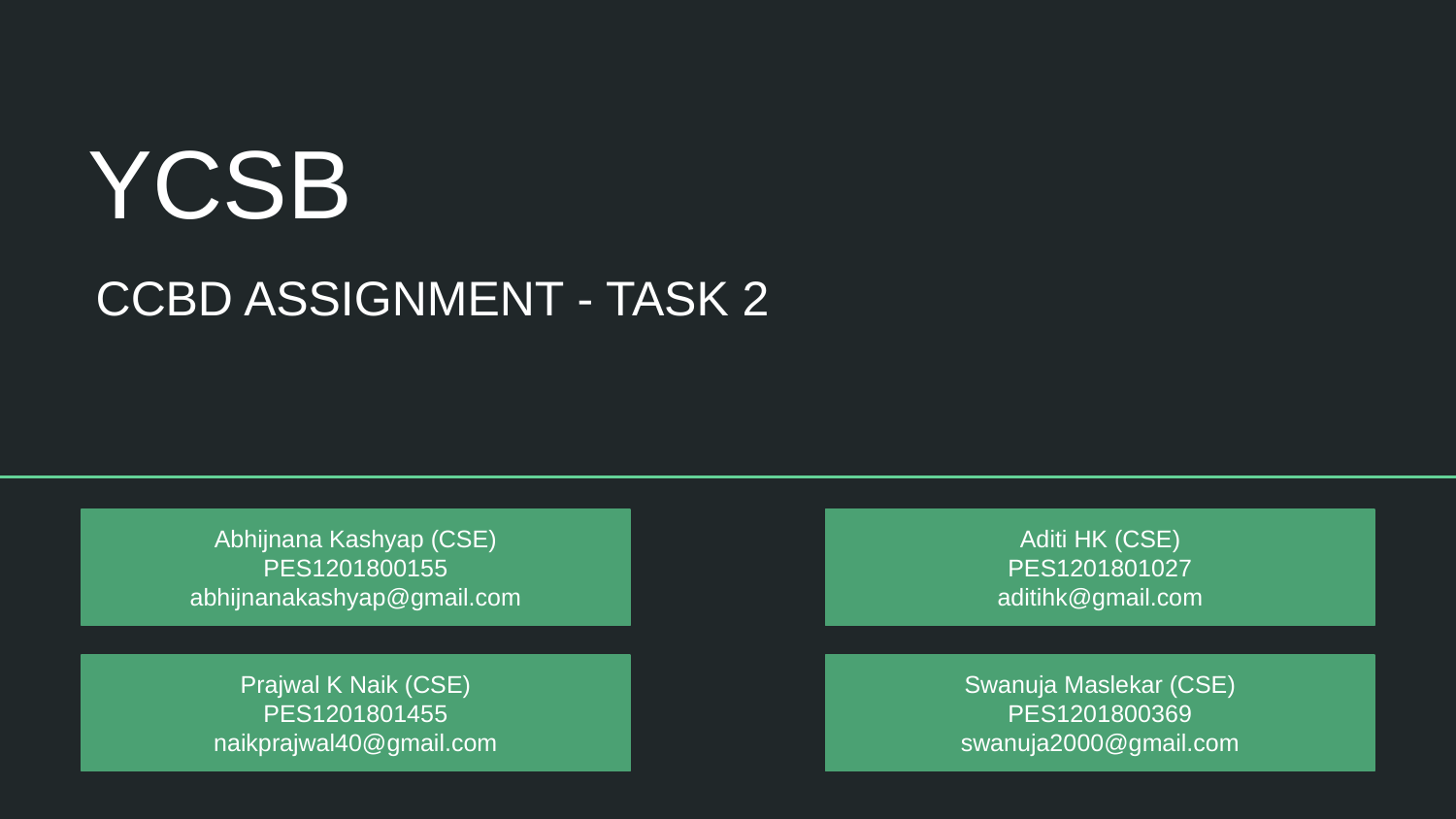

# YCSB
CCBD ASSIGNMENT - TASK 2

Abhijnana Kashyap (CSE)
PES1201800155
abhijnanakashyap@gmail.com

Aditi HK (CSE)
PES1201801027
aditihk@gmail.com

Prajwal K Naik (CSE)
PES1201801455
naikprajwal40@gmail.com

Swanuja Maslekar (CSE)
PES1201800369
swanuja2000@gmail.com